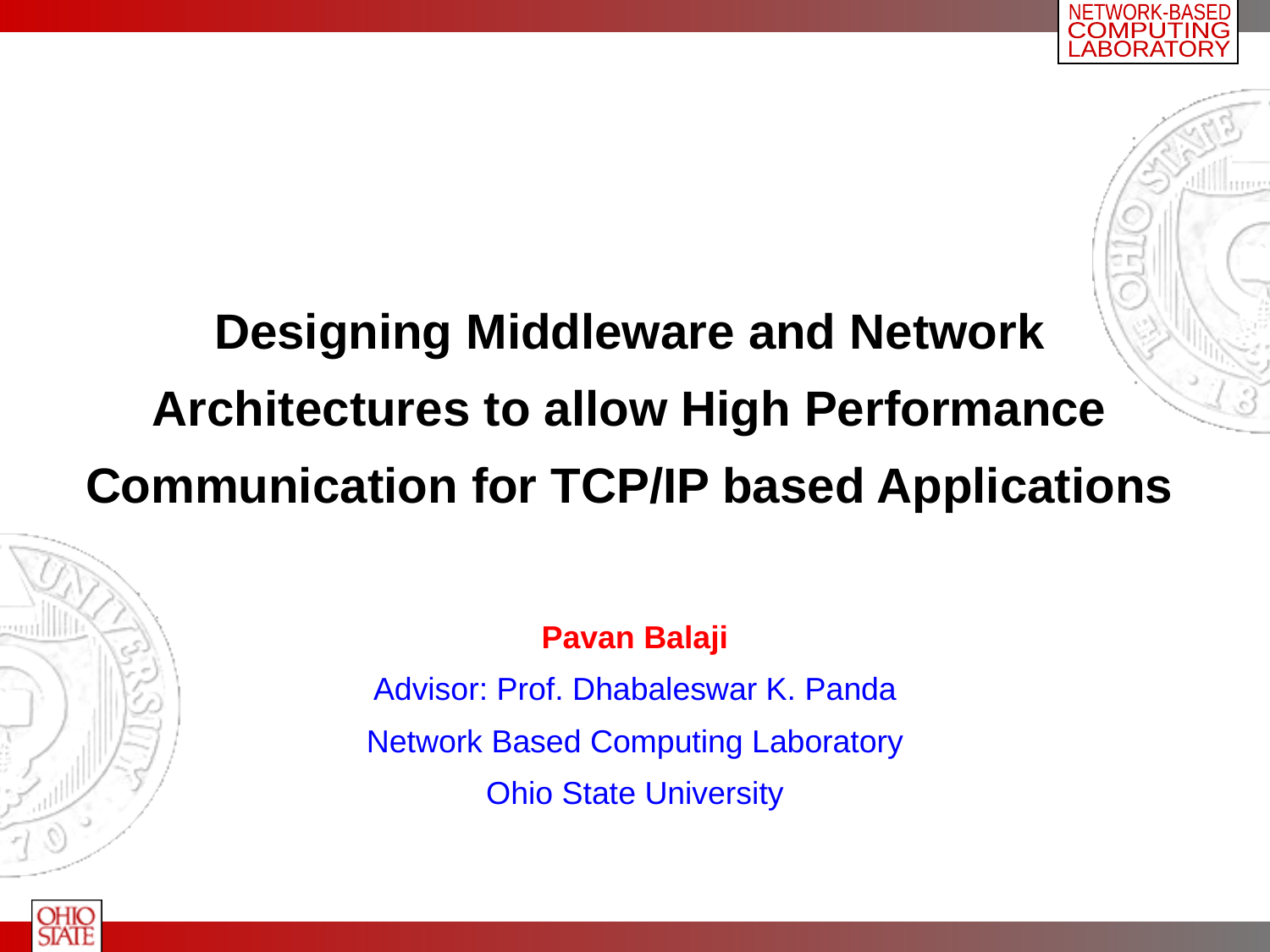

# Designing Middleware and Network Architectures to allow High Performance Communication for TCP/IP based Applications
Pavan Balaji
Advisor: Prof. Dhabaleswar K. Panda
Network Based Computing Laboratory
Ohio State University